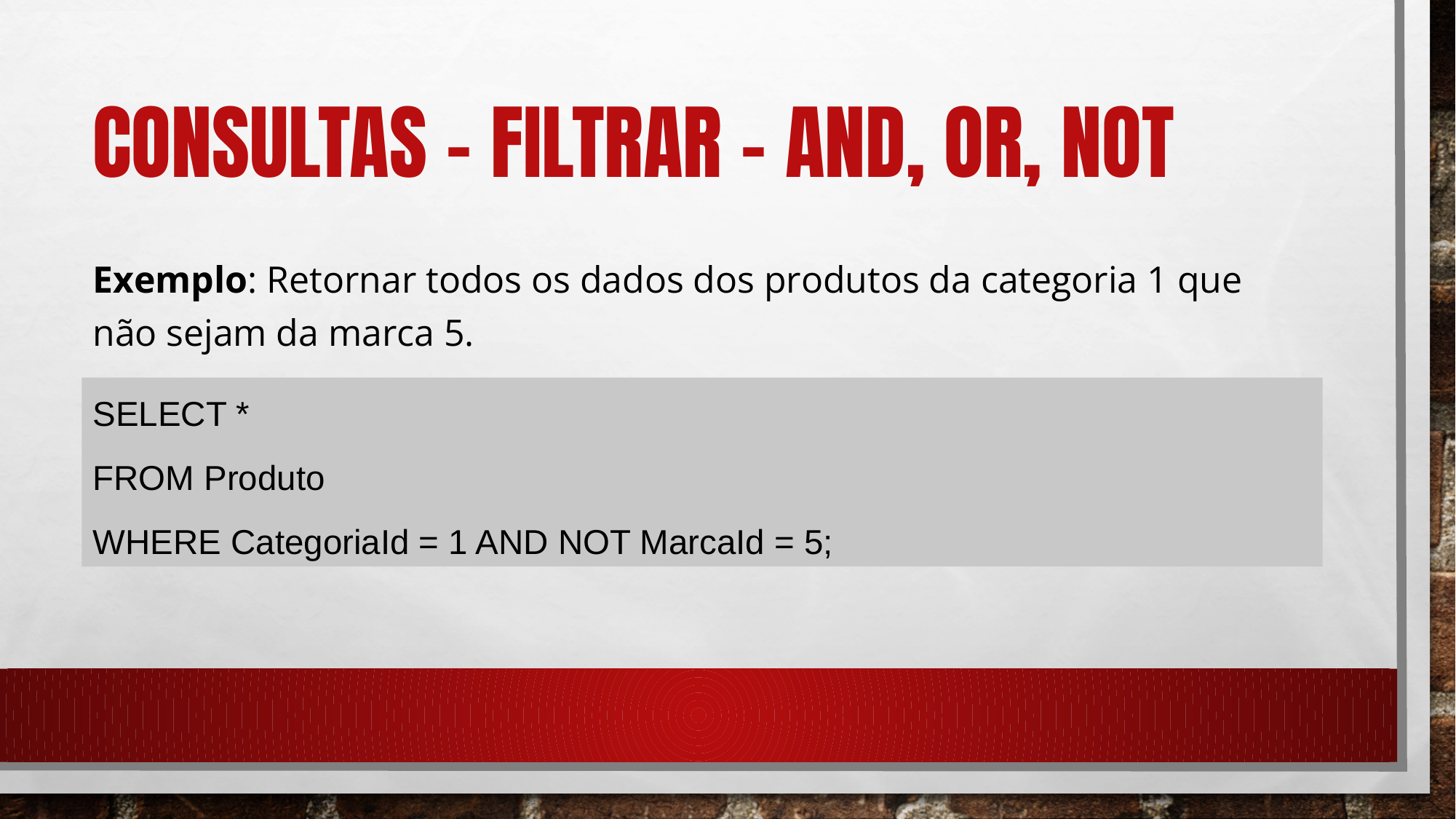

# Consultas – FILTRAR – and, or, not
Exemplo: Retornar todos os dados dos produtos da categoria 1 que não sejam da marca 5.
SELECT *
FROM Produto
WHERE CategoriaId = 1 AND NOT MarcaId = 5;